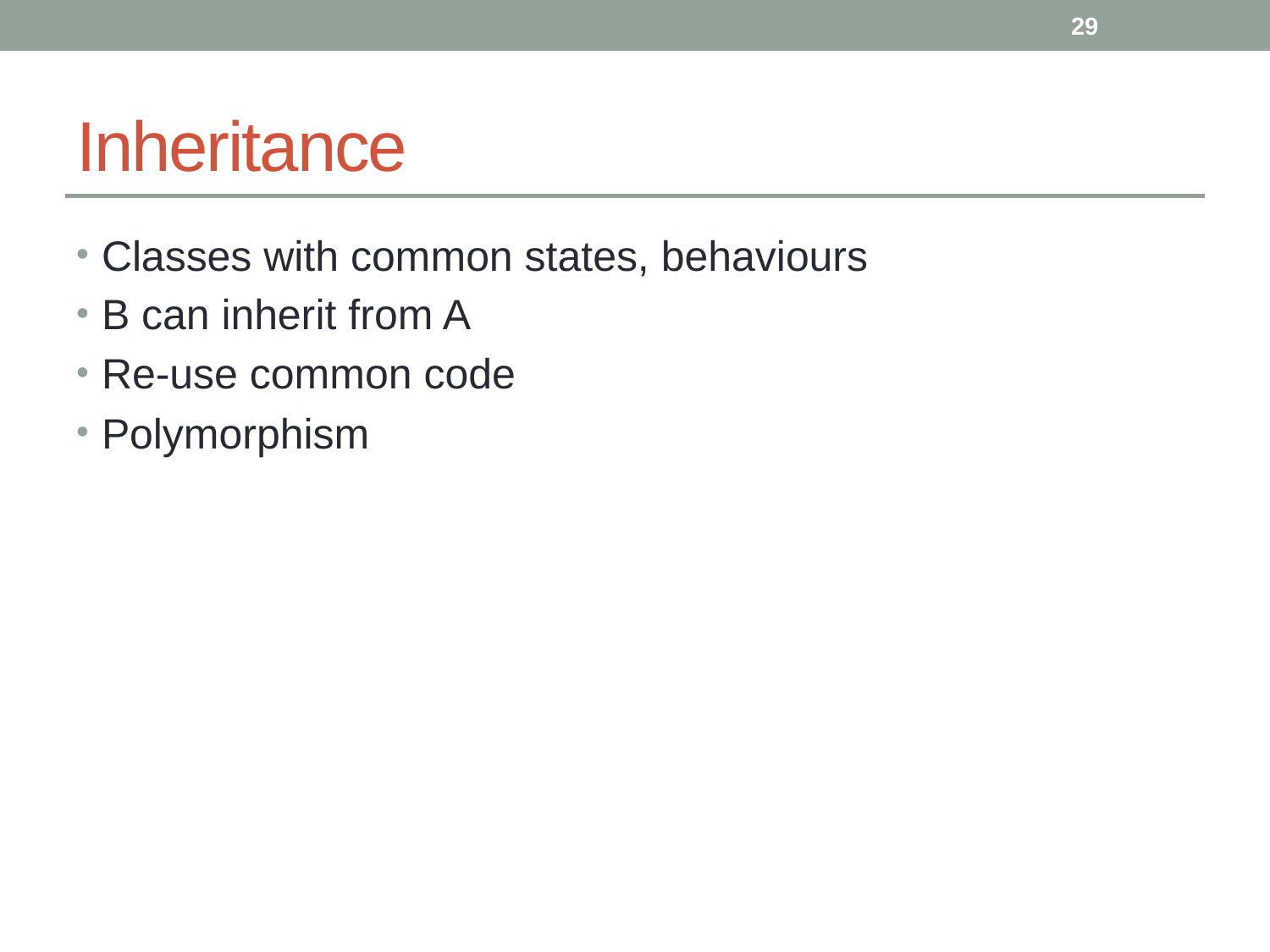

29
# Inheritance
Classes with common states, behaviours
B can inherit from A
Re-use common code
Polymorphism